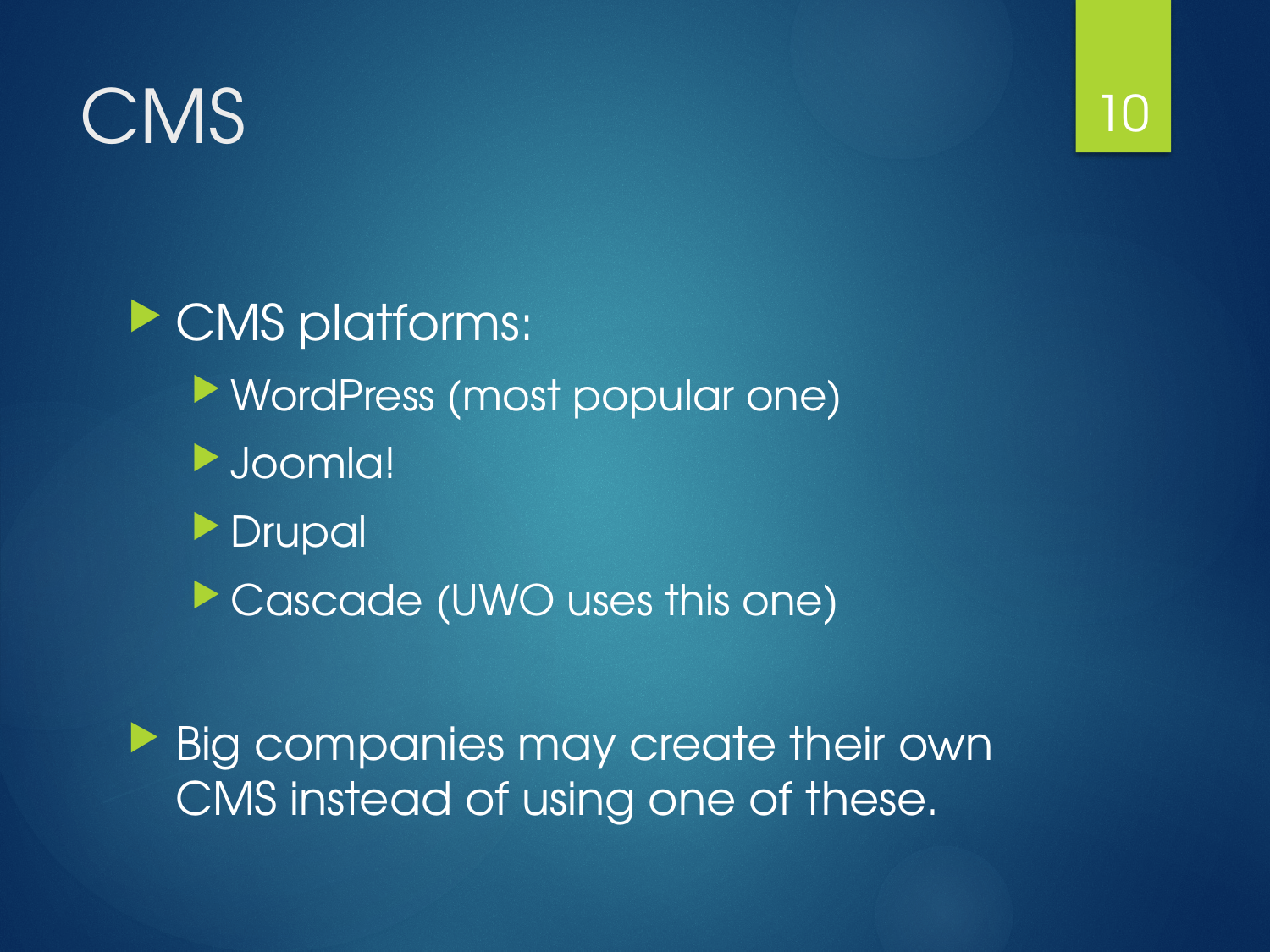

10
# CMS
CMS platforms:
WordPress (most popular one)
Joomla!
Drupal
Cascade (UWO uses this one)

Big companies may create their own CMS instead of using one of these.